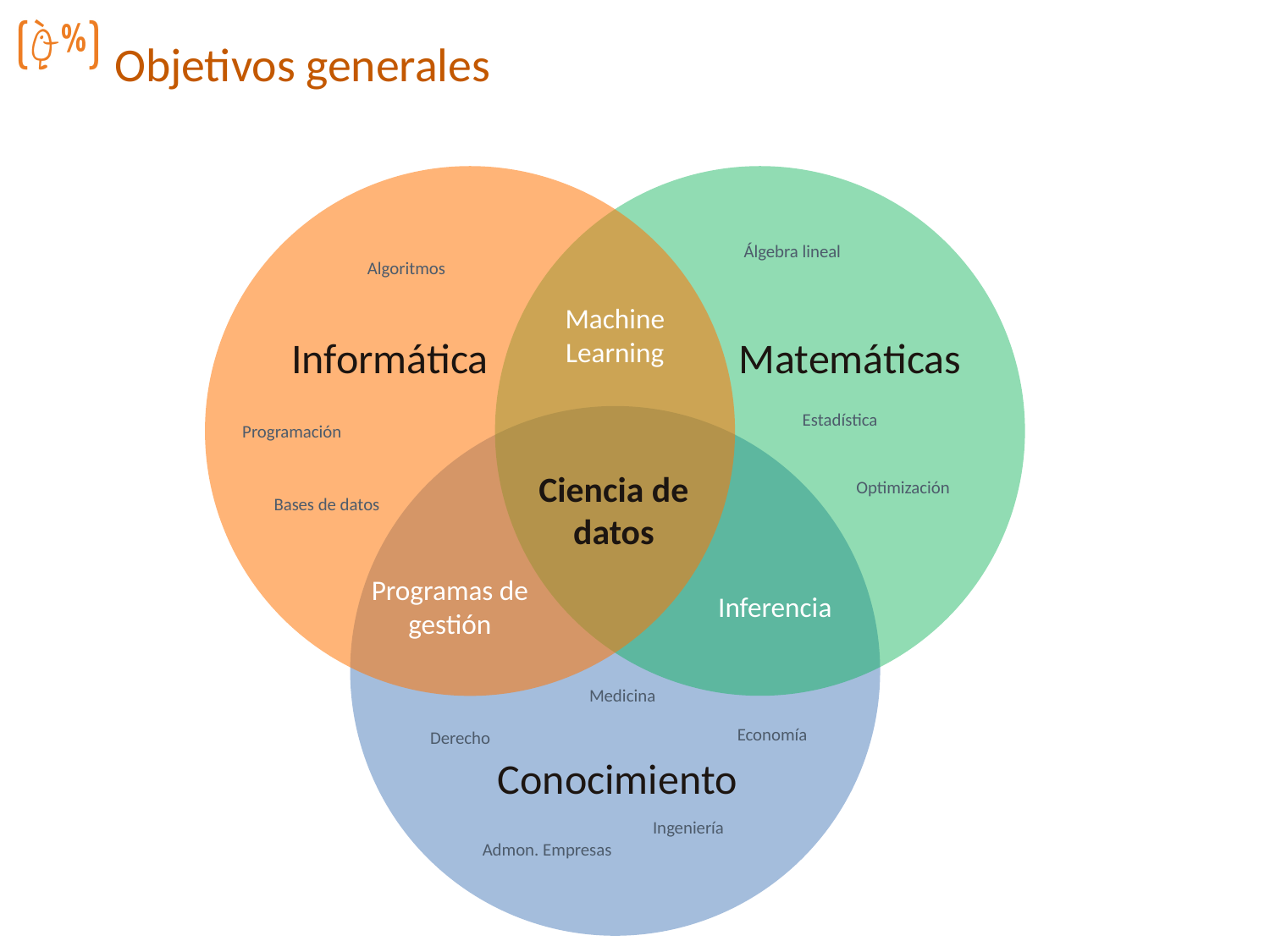

Objetivos generales

Álgebra lineal
Algoritmos
Machine Learning
Informática
Matemáticas
Estadística

Programación
Ciencia de datos
Optimización
Bases de datos
Programas de gestión
Inferencia
Medicina
Economía
Derecho
Conocimiento
Ingeniería
Admon. Empresas